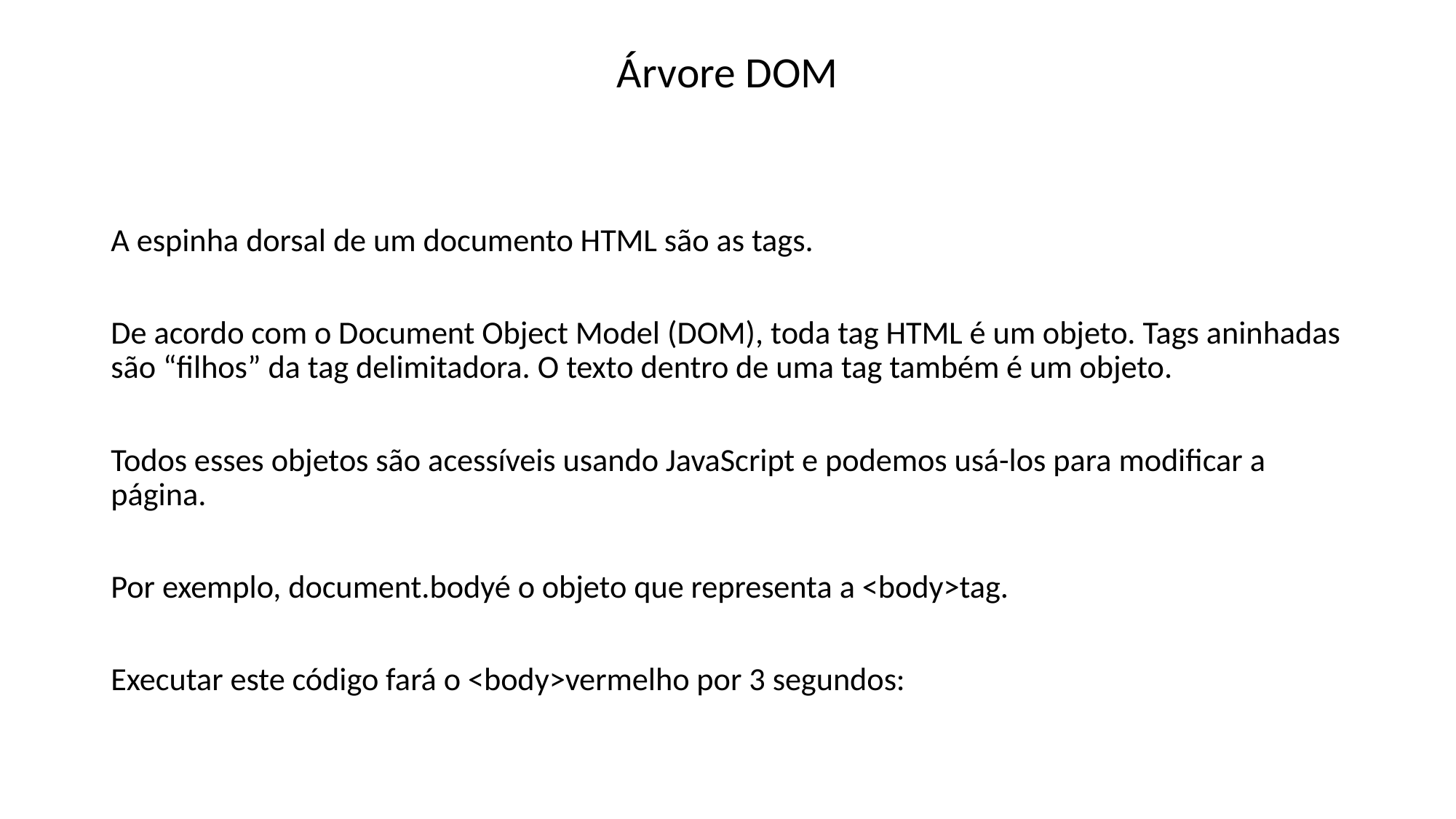

# Árvore DOM
A espinha dorsal de um documento HTML são as tags.

De acordo com o Document Object Model (DOM), toda tag HTML é um objeto. Tags aninhadas são “filhos” da tag delimitadora. O texto dentro de uma tag também é um objeto.

Todos esses objetos são acessíveis usando JavaScript e podemos usá-los para modificar a página.

Por exemplo, document.bodyé o objeto que representa a <body>tag.

Executar este código fará o <body>vermelho por 3 segundos: